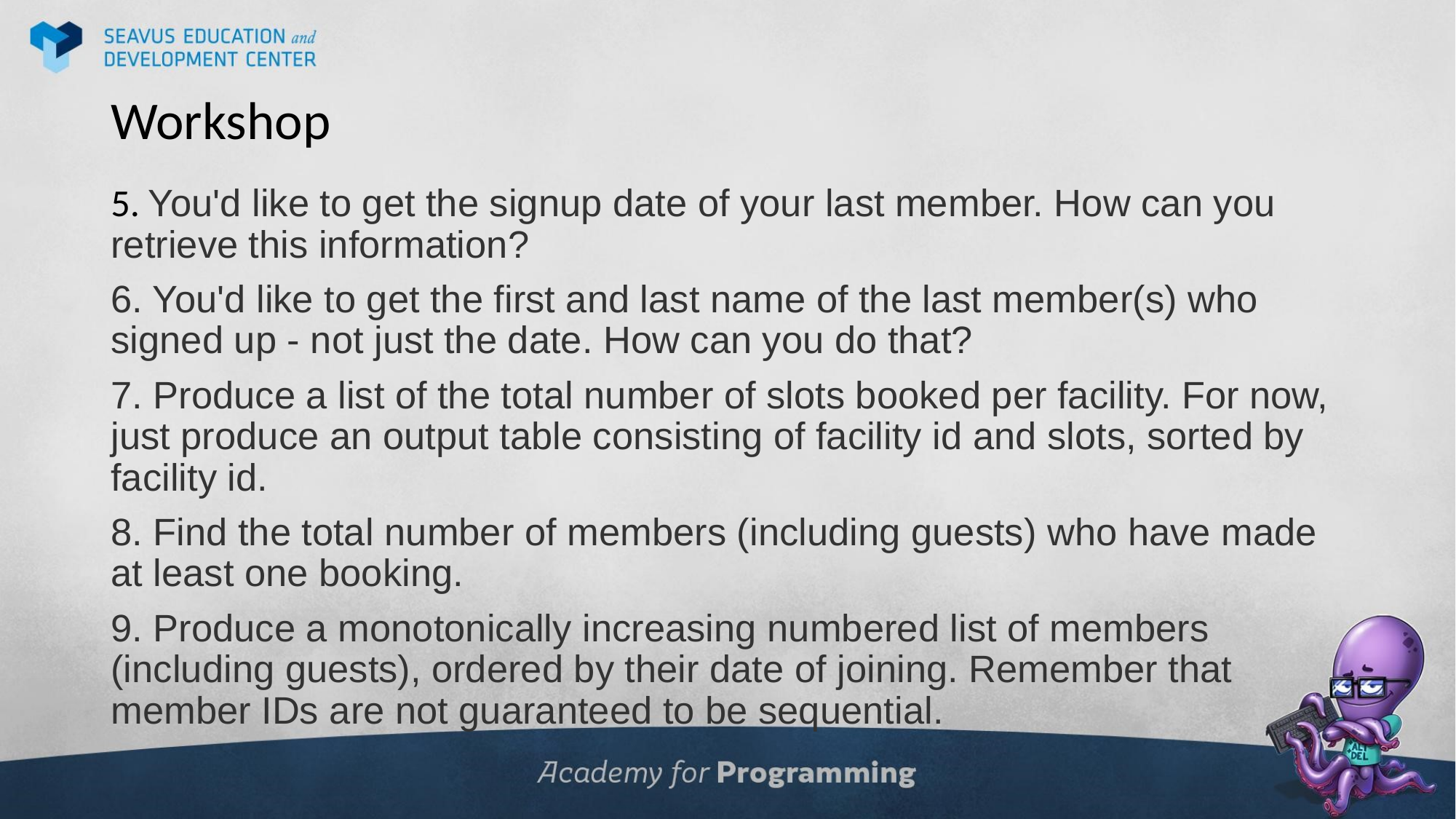

# Workshop
5. You'd like to get the signup date of your last member. How can you retrieve this information?
6. You'd like to get the first and last name of the last member(s) who signed up - not just the date. How can you do that?
7. Produce a list of the total number of slots booked per facility. For now, just produce an output table consisting of facility id and slots, sorted by facility id.
8. Find the total number of members (including guests) who have made at least one booking.
9. Produce a monotonically increasing numbered list of members (including guests), ordered by their date of joining. Remember that member IDs are not guaranteed to be sequential.